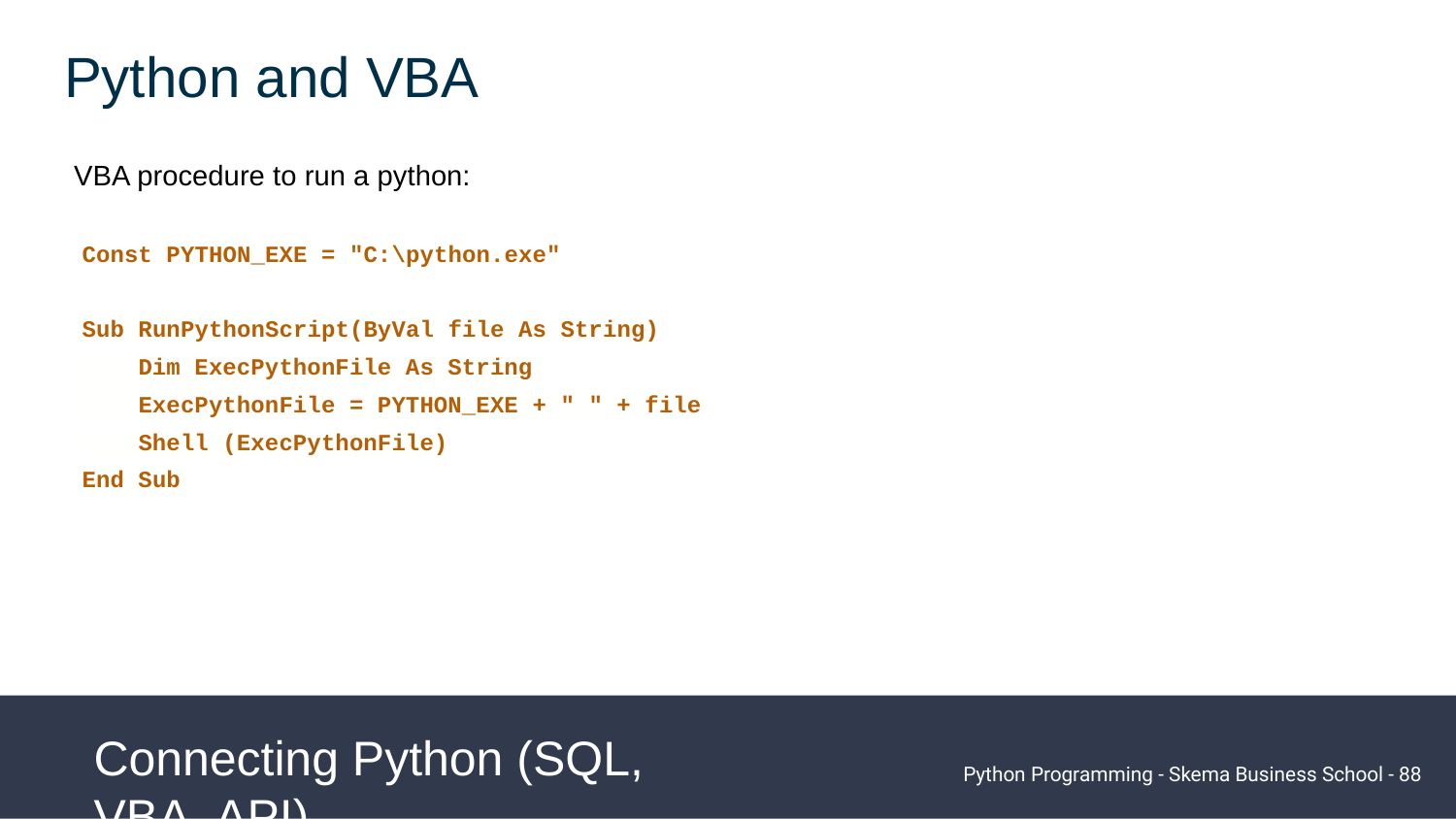

Python and VBA

VBA procedure to run a python:
Const PYTHON_EXE = "C:\python.exe"

Sub RunPythonScript(ByVal file As String)
    Dim ExecPythonFile As String
    ExecPythonFile = PYTHON_EXE + " " + file
    Shell (ExecPythonFile)
End Sub

Connecting Python (SQL, VBA, API)
Python Programming - Skema Business School - 88